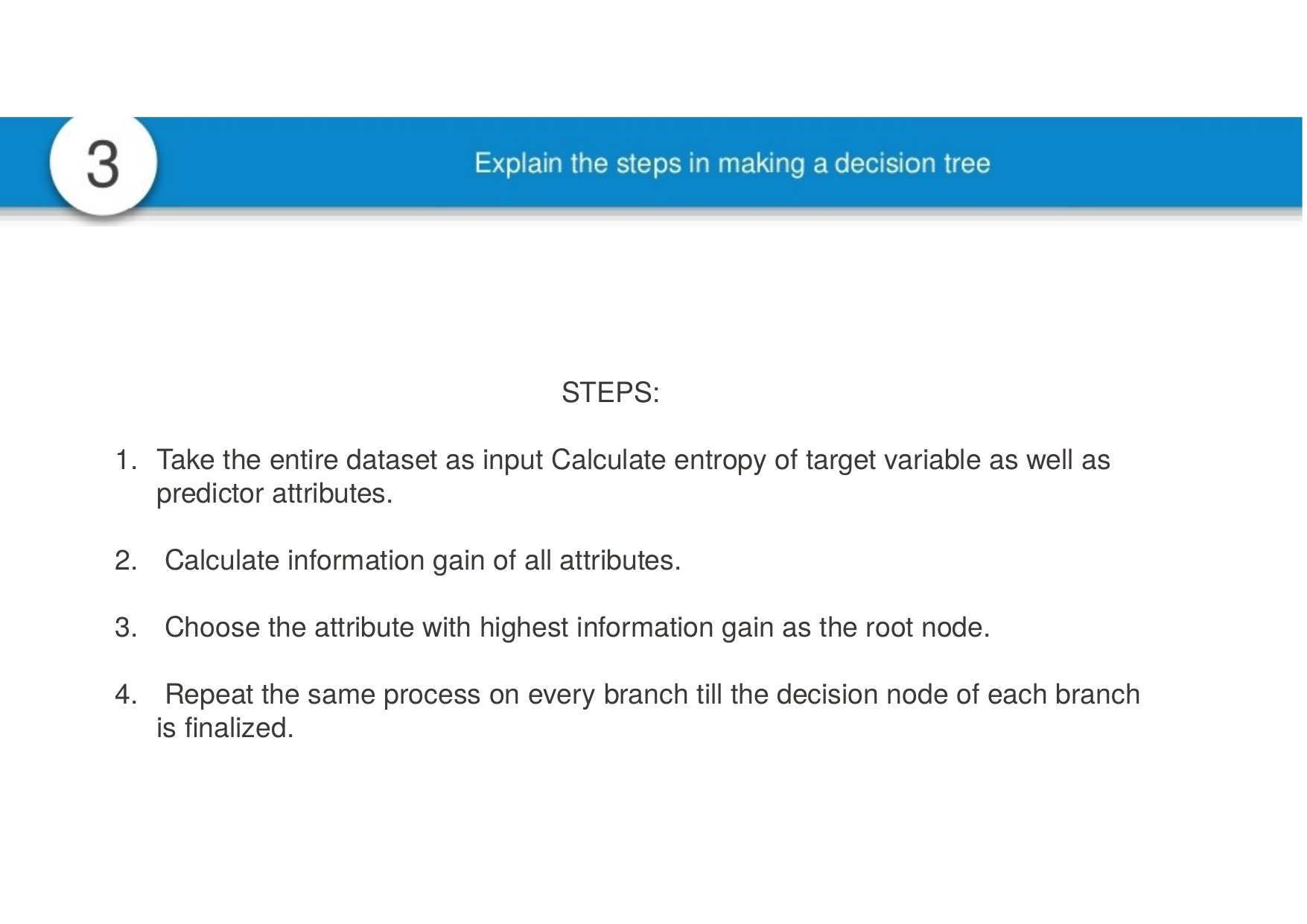

STEPS:

Take the entire dataset as input Calculate entropy of target variable as well as predictor attributes.

 Calculate information gain of all attributes.

 Choose the attribute with highest information gain as the root node.

 Repeat the same process on every branch till the decision node of each branch is finalized.